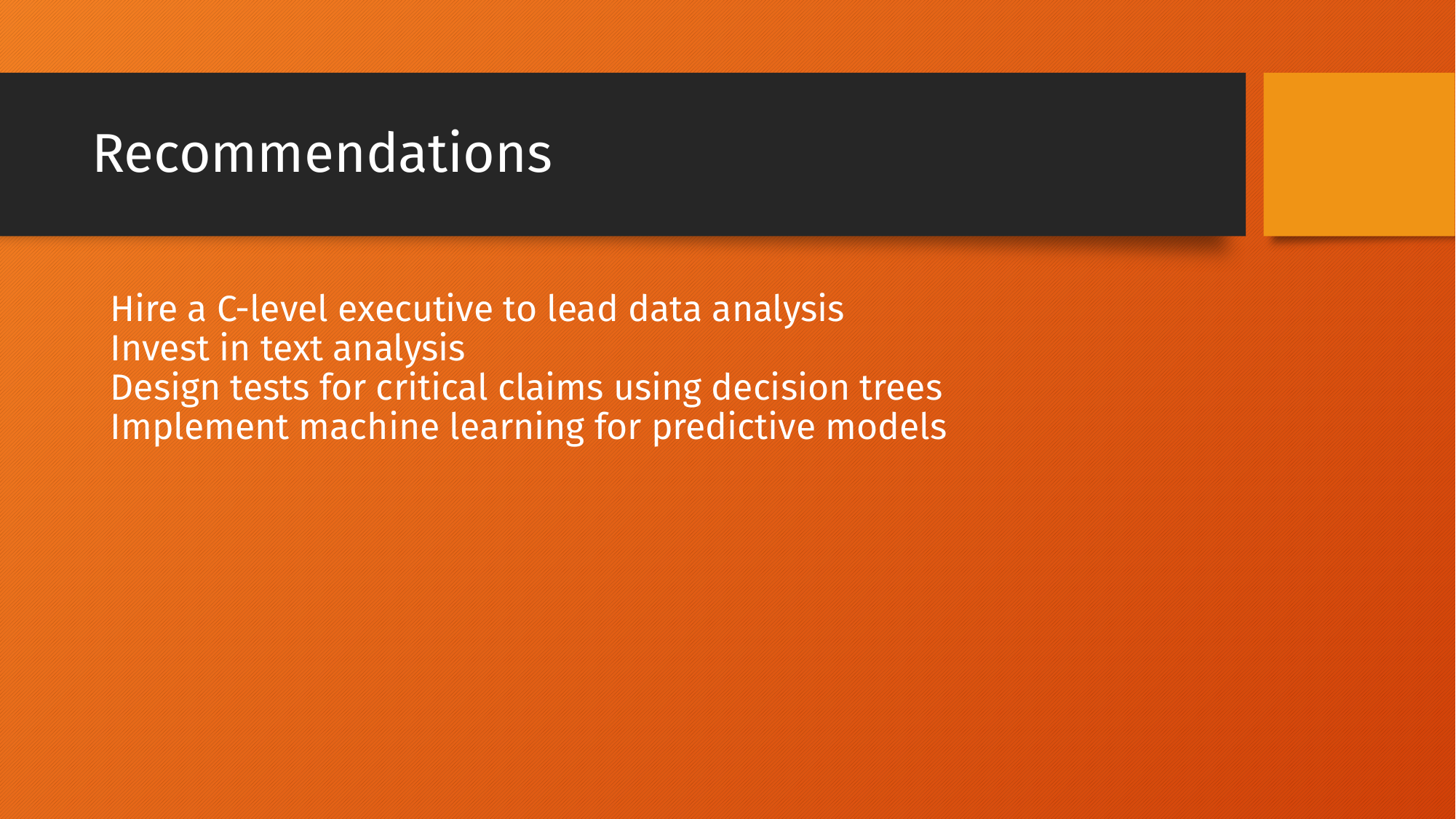

# Recommendations
Hire a C-level executive to lead data analysis
Invest in text analysis
Design tests for critical claims using decision trees
Implement machine learning for predictive models